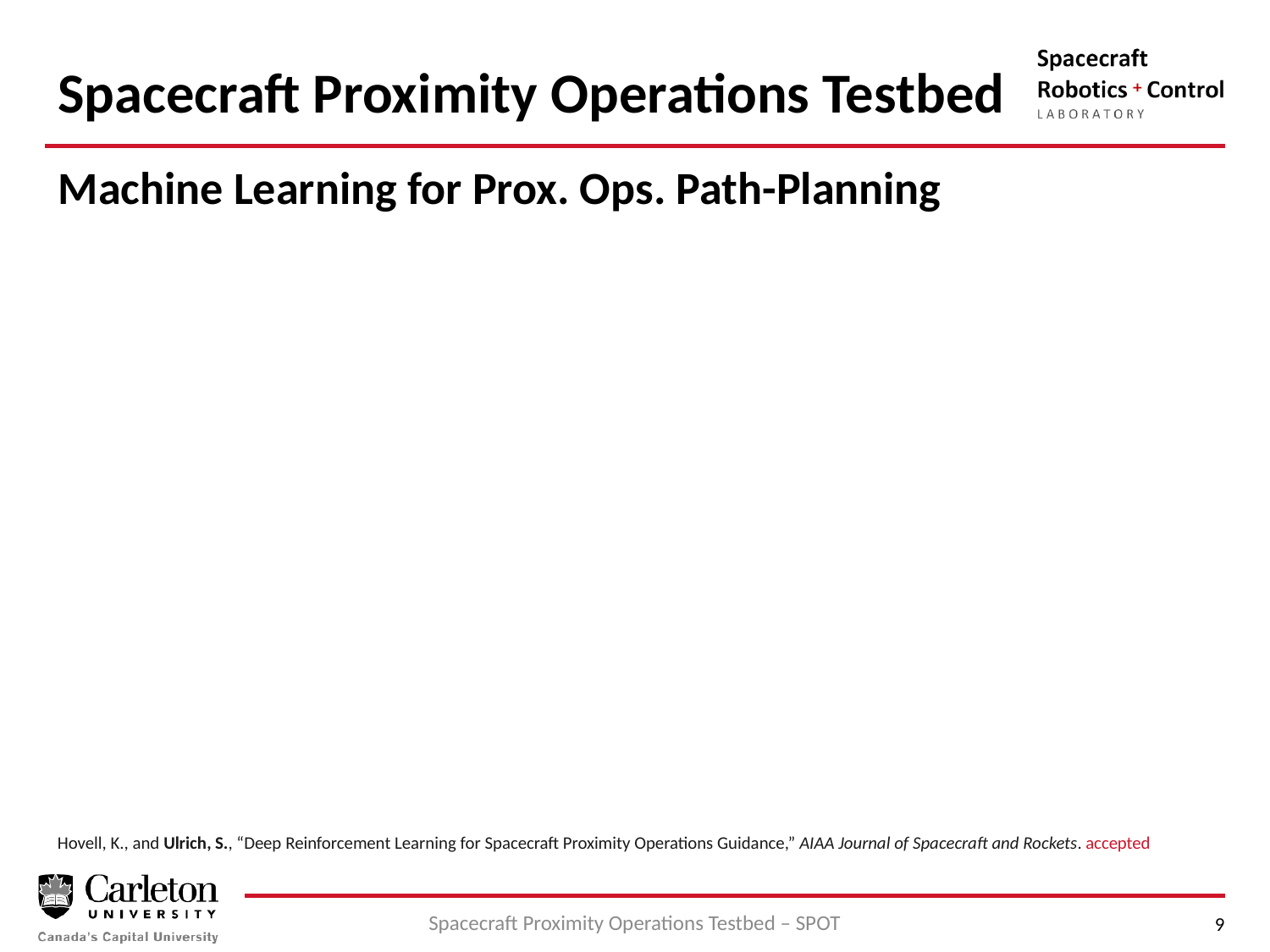

# Spacecraft Proximity Operations Testbed
Machine Learning for Prox. Ops. Path-Planning

Hovell, K., and Ulrich, S., “Deep Reinforcement Learning for Spacecraft Proximity Operations Guidance,” AIAA Journal of Spacecraft and Rockets. accepted
Spacecraft Proximity Operations Testbed – SPOT